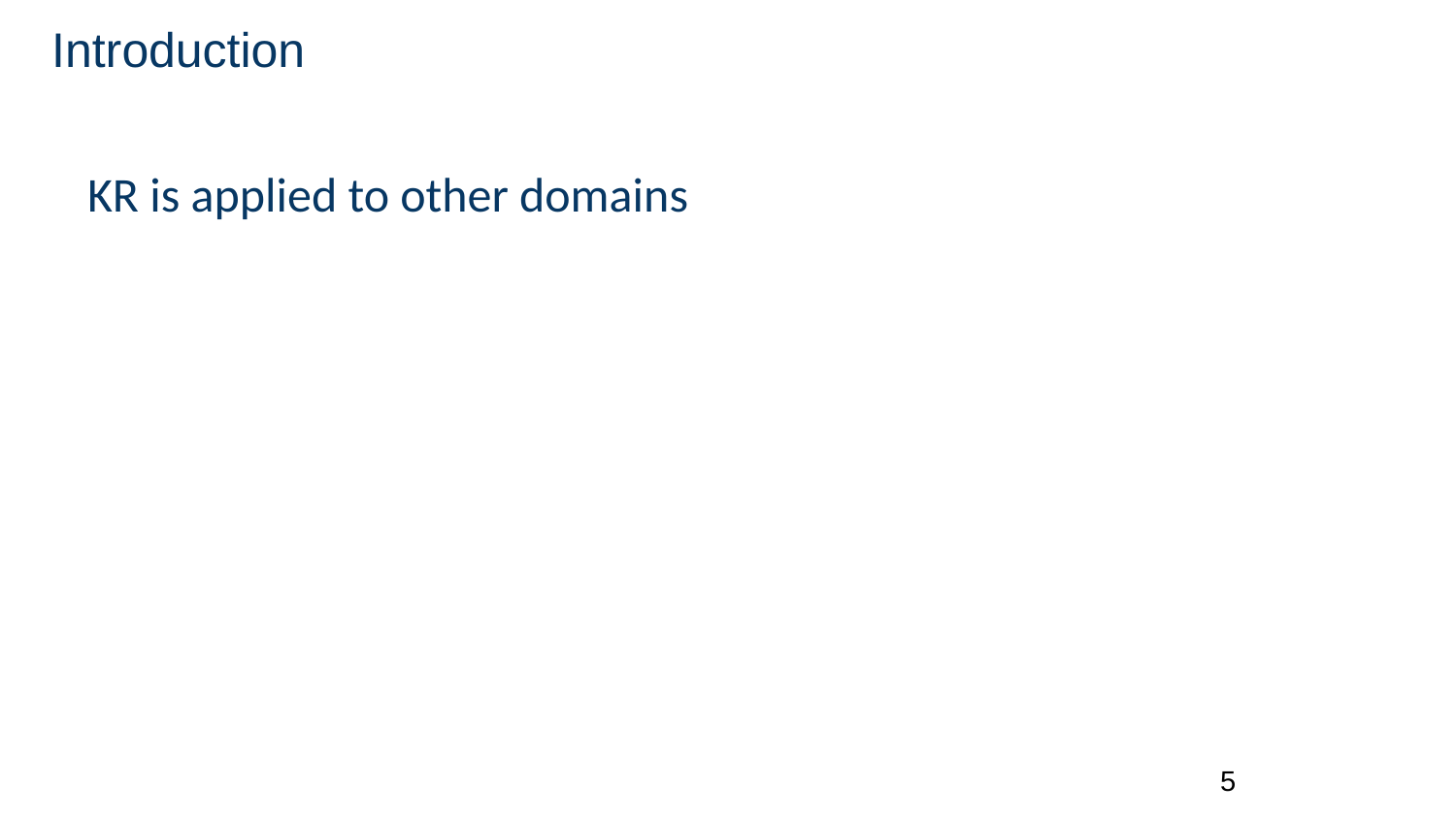

# Introduction
KR is applied to other domains
5